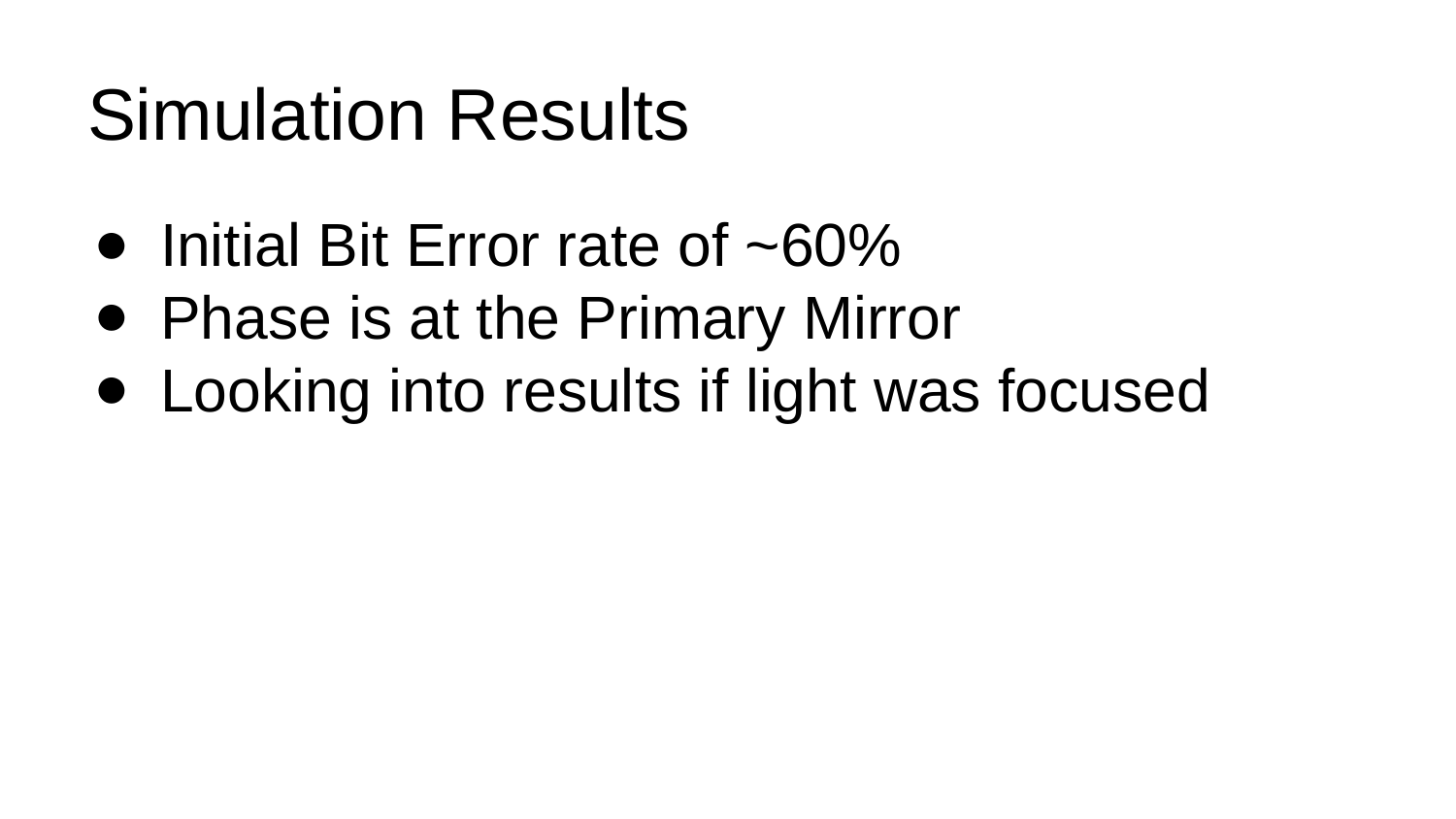

# Simulation Results
Initial Bit Error rate of ~60%
Phase is at the Primary Mirror
Looking into results if light was focused